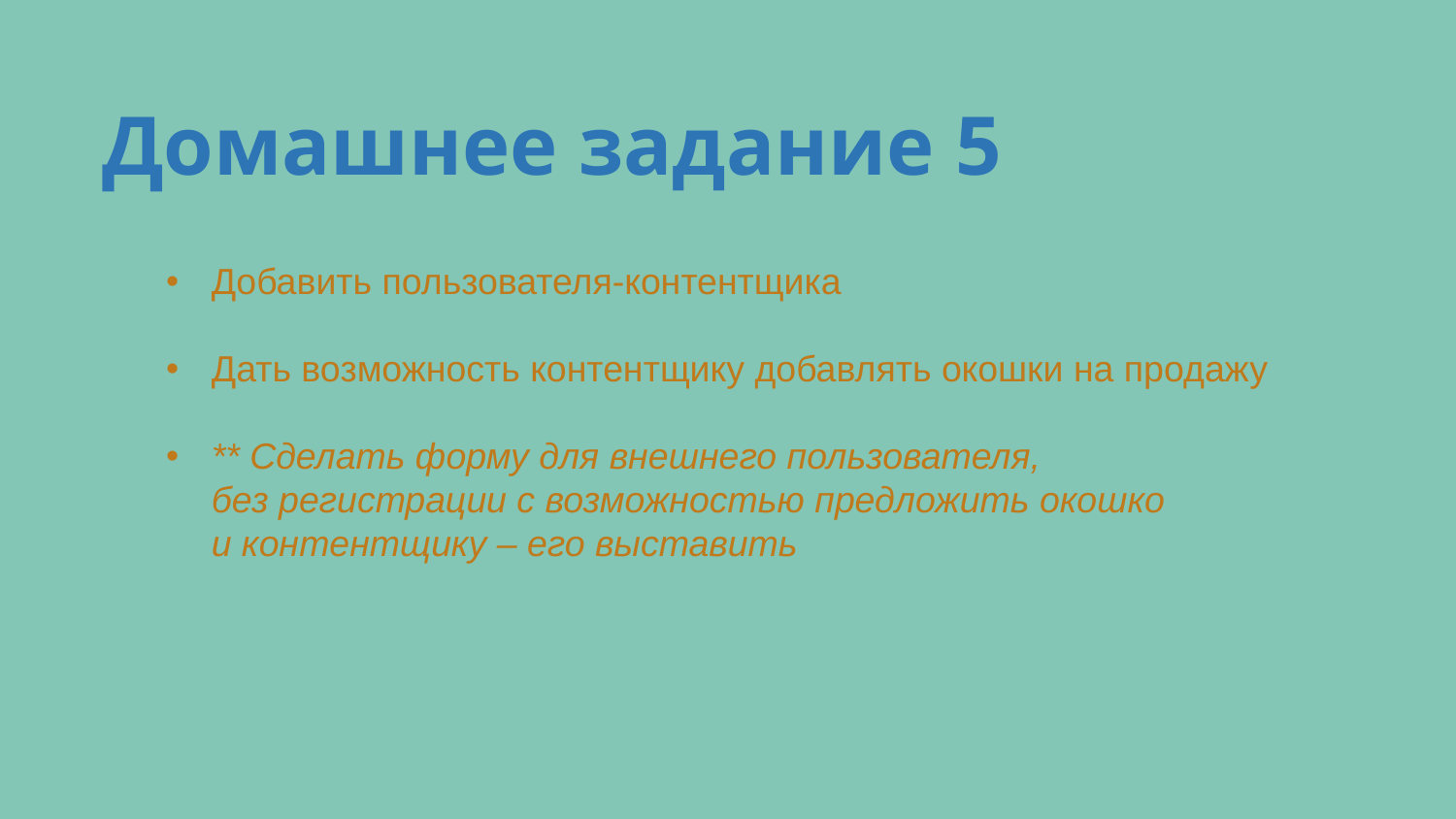

Домашнее задание 5
Добавить пользователя-контентщика

Дать возможность контентщику добавлять окошки на продажу

** Сделать форму для внешнего пользователя,
без регистрации с возможностью предложить окошко
и контентщику – его выставить